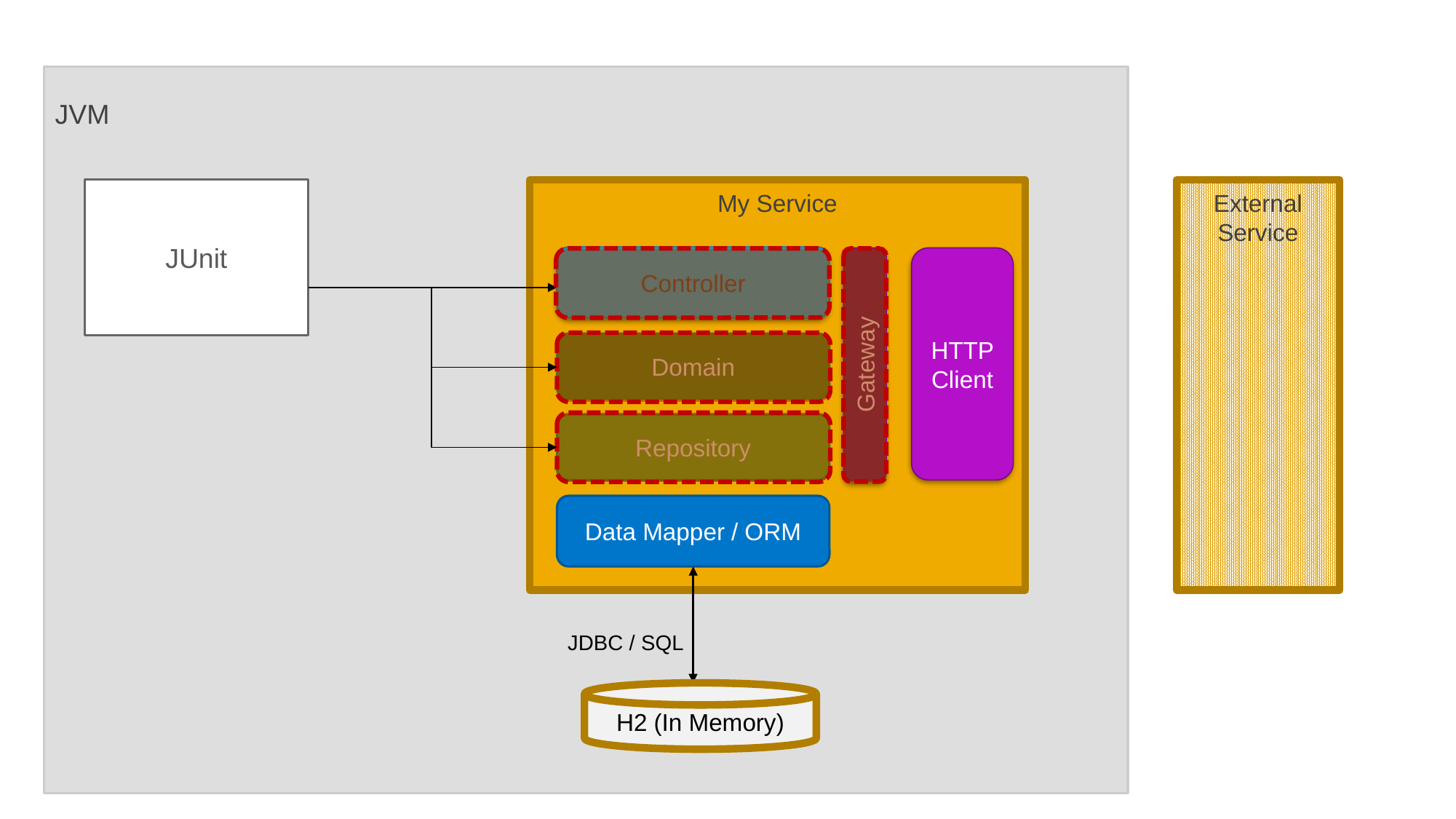

JVM

JUnit
My Service

External
Service
Controller
HTTP Client

Domain
Gateway

Repository
Data Mapper / ORM
JDBC / SQL
H2 (In Memory)